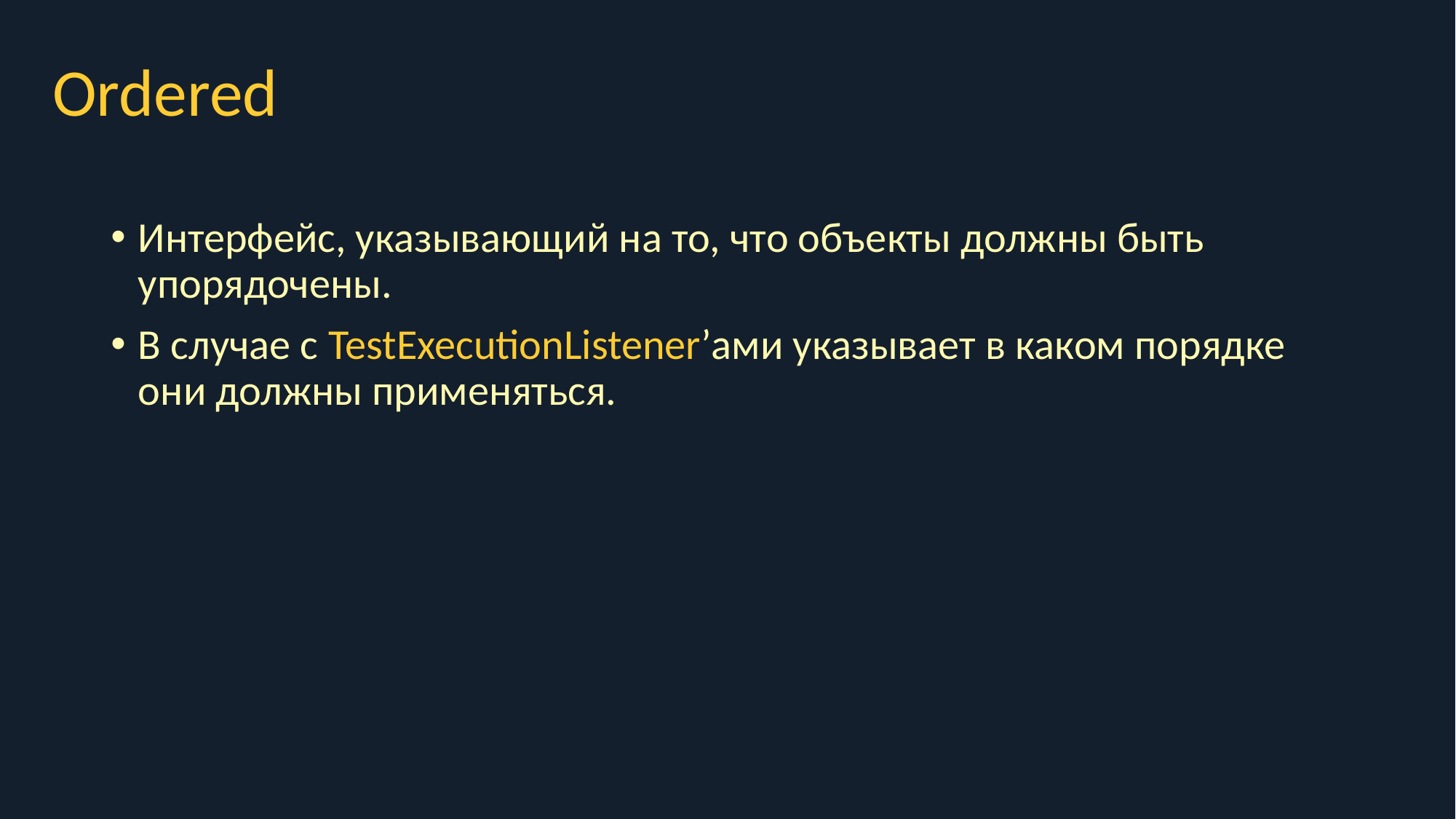

# Ordered
Интерфейс, указывающий на то, что объекты должны быть упорядочены.
В случае с TestExecutionListener’ами указывает в каком порядке они должны применяться.